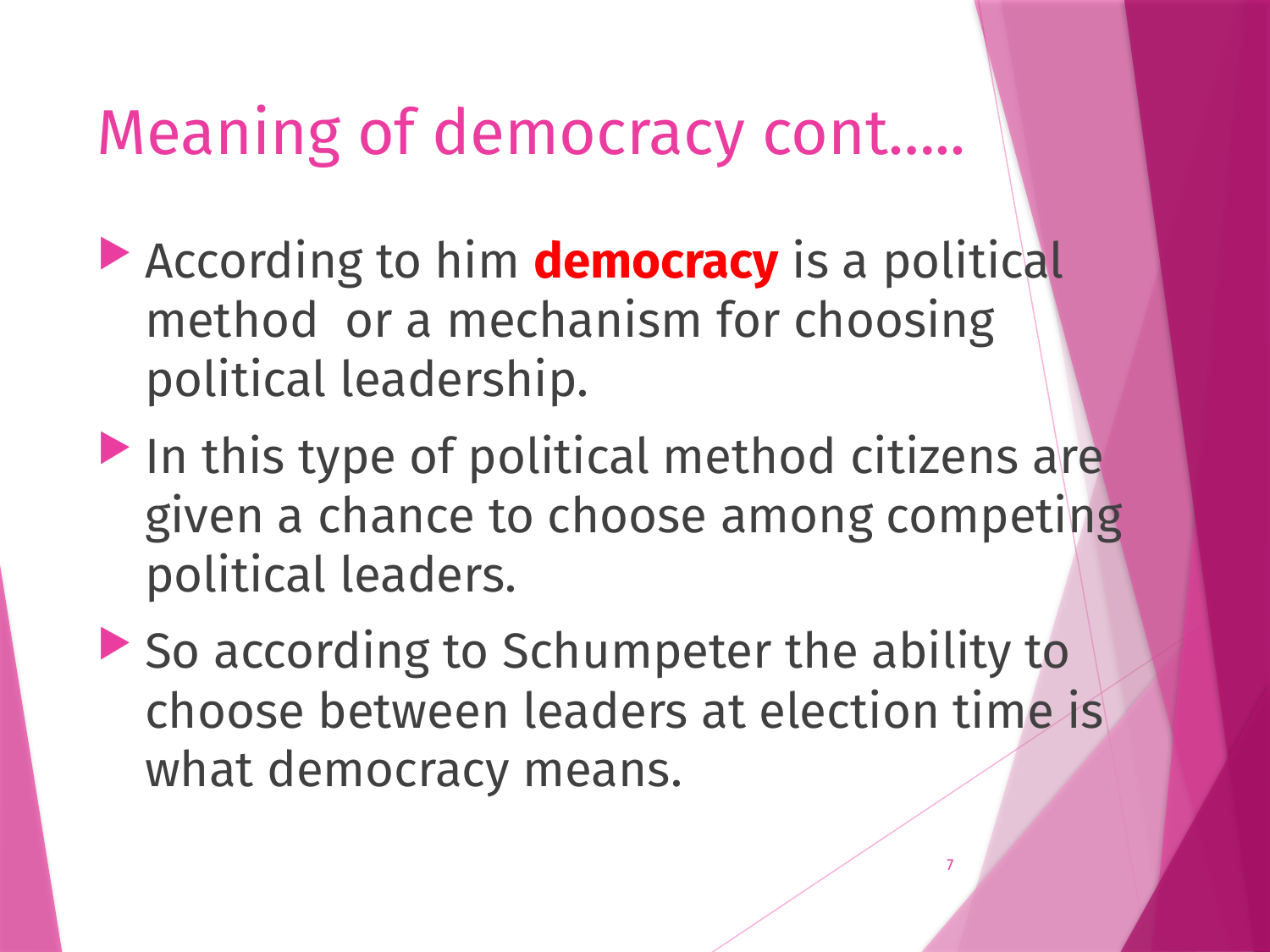

# Meaning of democracy cont…..
According to him democracy is a political method  or a mechanism for choosing political leadership.
In this type of political method citizens are given a chance to choose among competing political leaders.
So according to Schumpeter the ability to choose between leaders at election time is what democracy means.
7